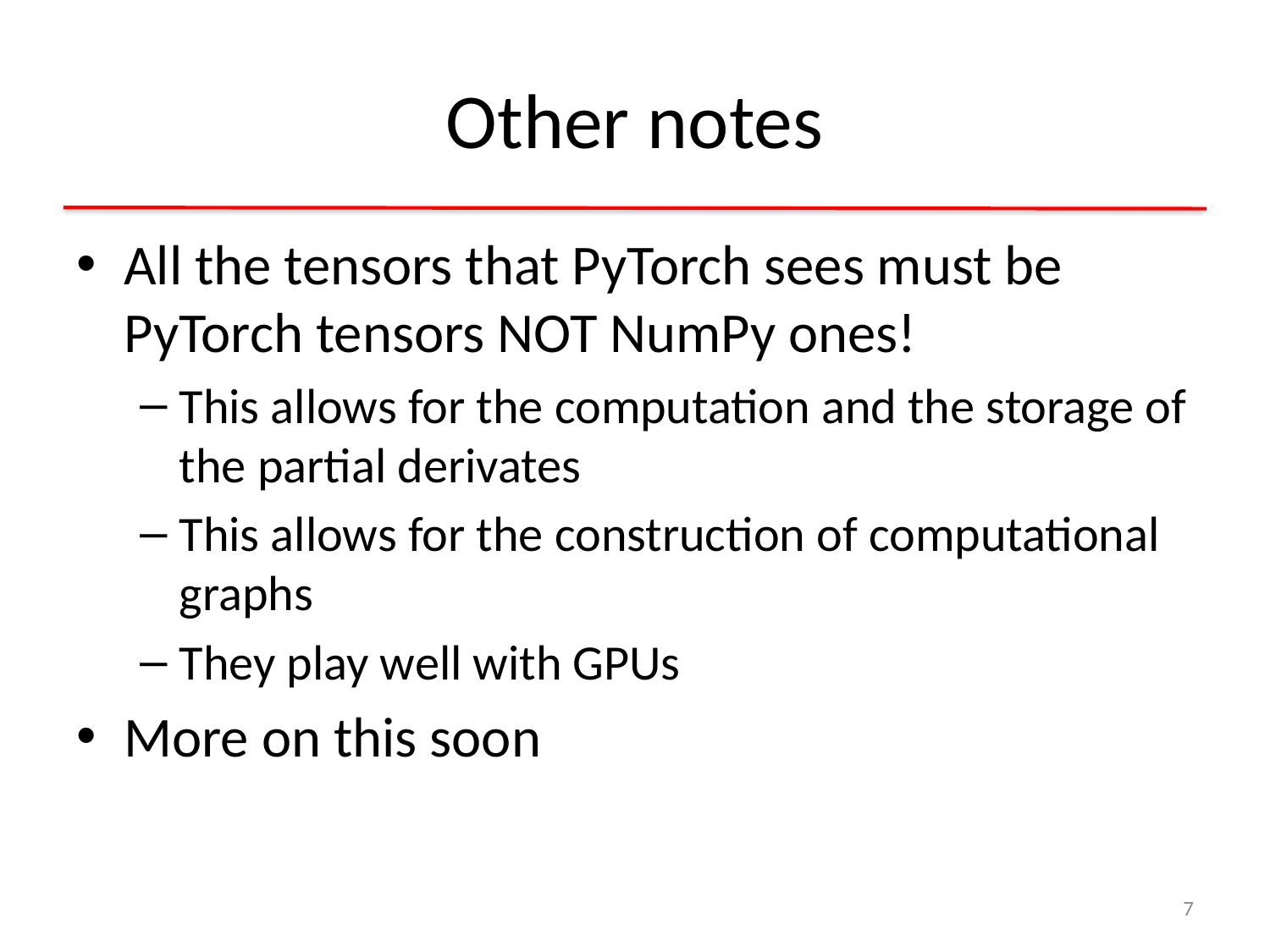

# Other notes
All the tensors that PyTorch sees must be PyTorch tensors NOT NumPy ones!
This allows for the computation and the storage of the partial derivates
This allows for the construction of computational graphs
They play well with GPUs
More on this soon
7